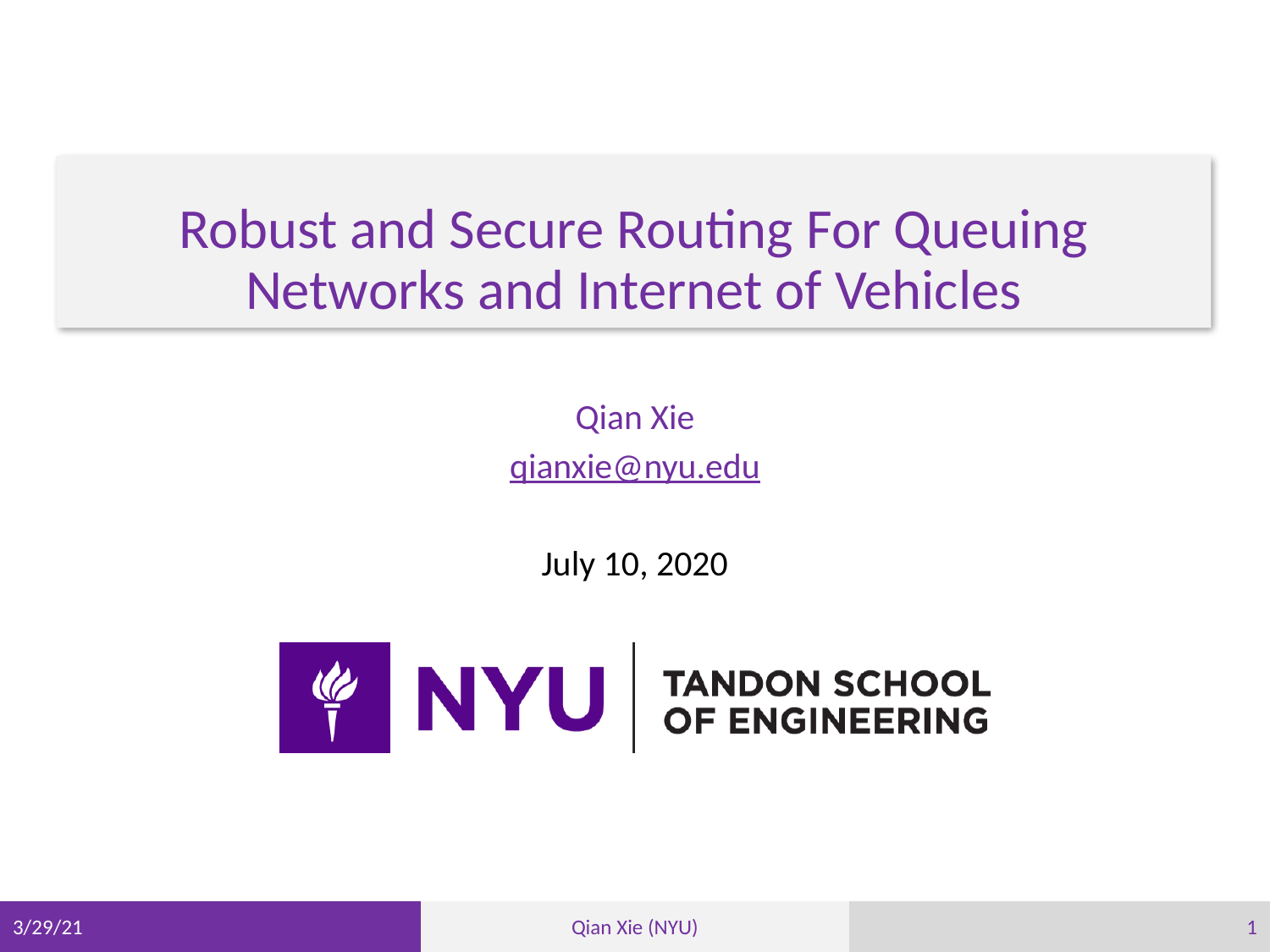

# Robust and Secure Routing For Queuing Networks and Internet of Vehicles
Qian Xie
qianxie@nyu.edu

July 10, 2020
1
3/29/21
Qian Xie (NYU)